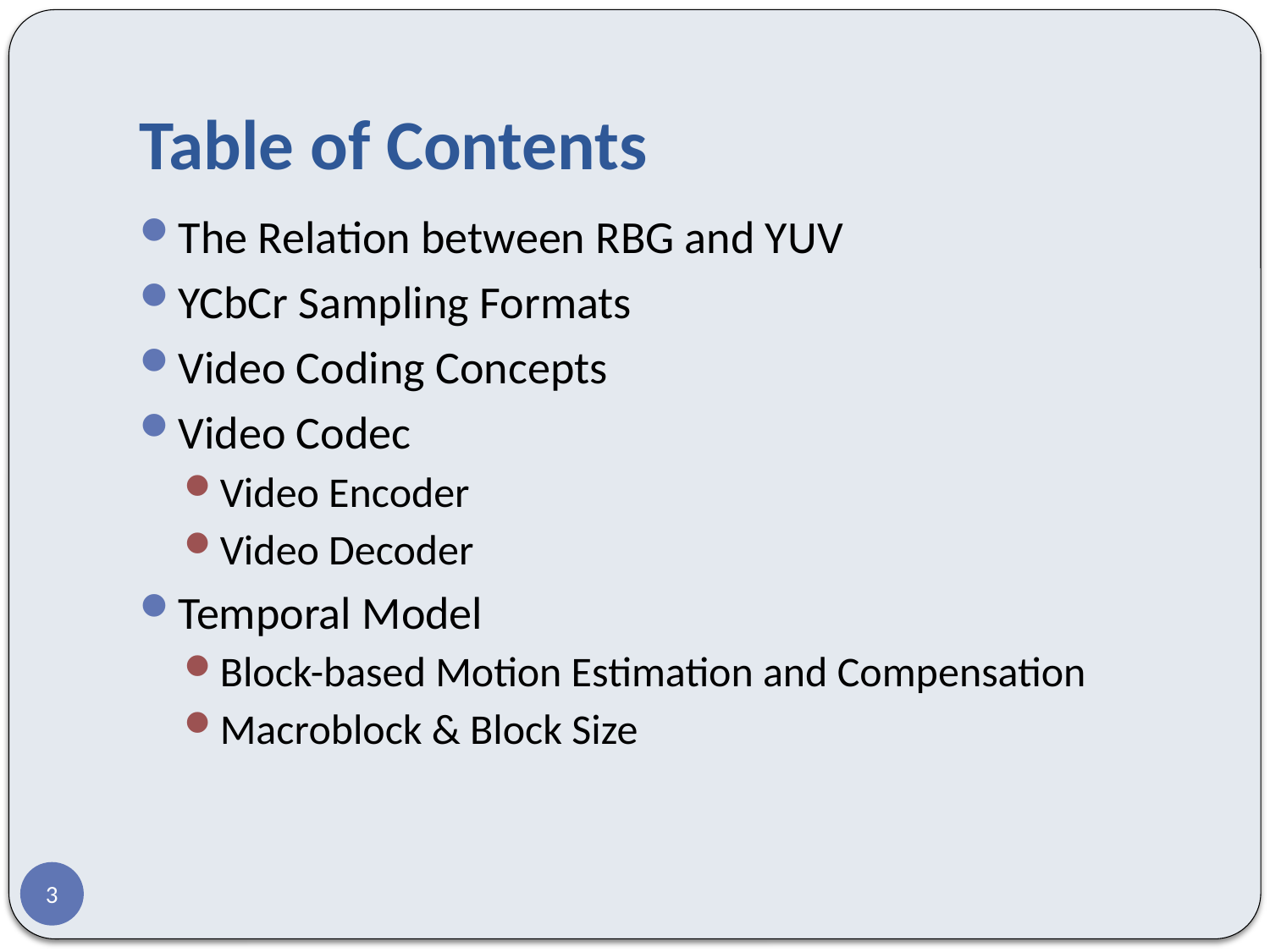

# Table of Contents
The Relation between RBG and YUV
YCbCr Sampling Formats
Video Coding Concepts
Video Codec
Video Encoder
Video Decoder
Temporal Model
Block-based Motion Estimation and Compensation
Macroblock & Block Size
3